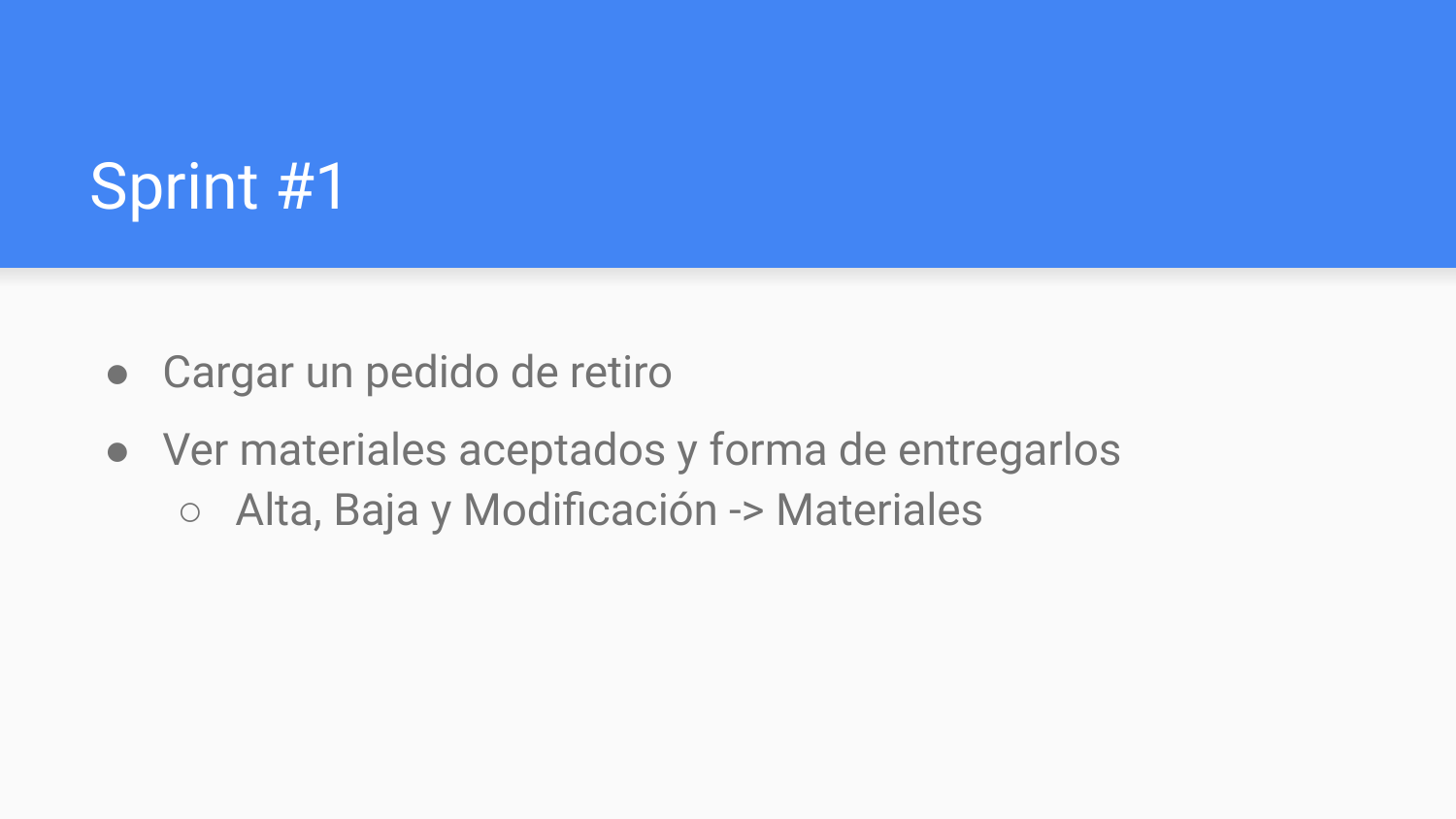

# Sprint #1
Cargar un pedido de retiro
Ver materiales aceptados y forma de entregarlos
Alta, Baja y Modificación -> Materiales